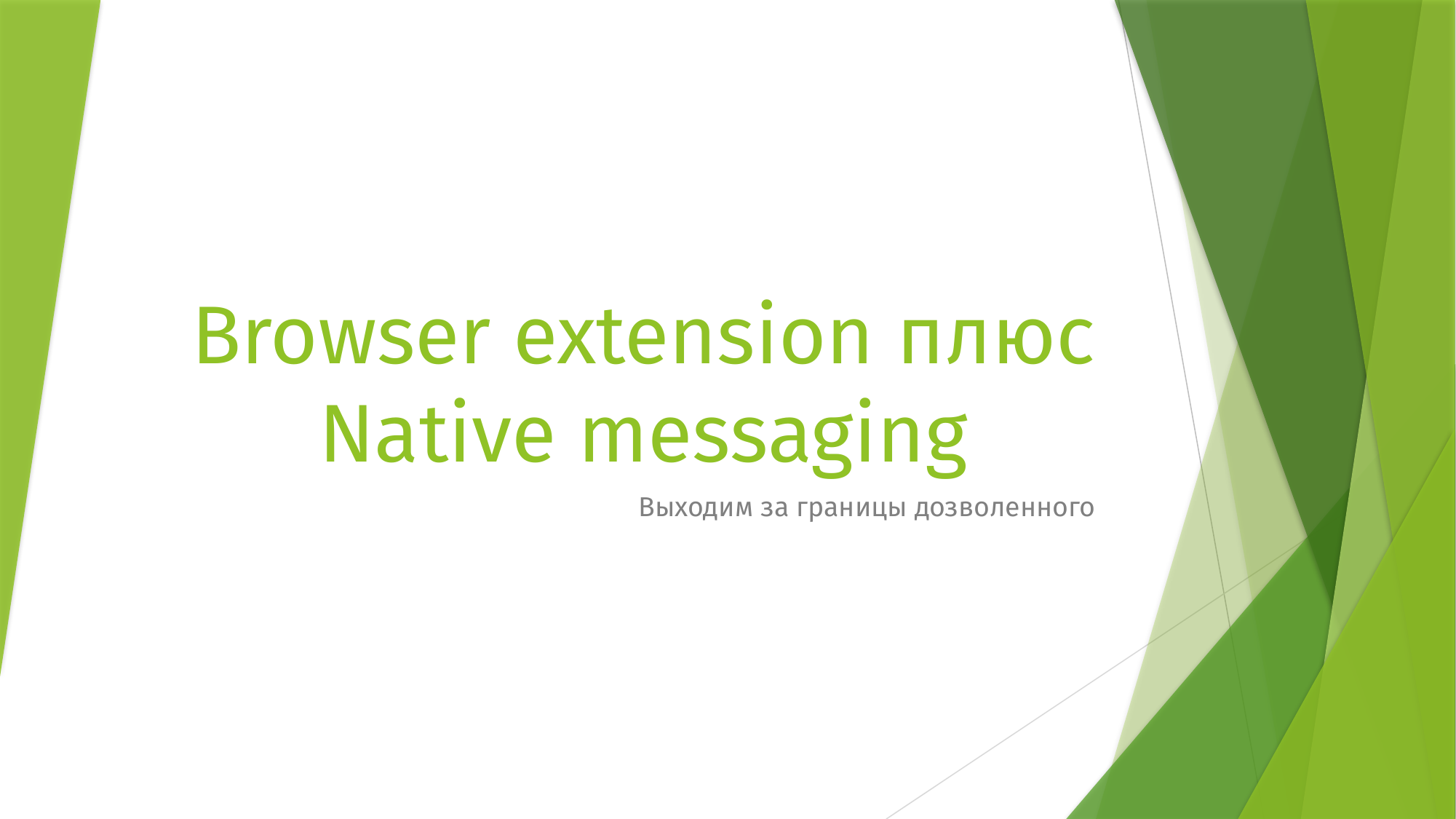

# Browser extension плюс Native messaging
Выходим за границы дозволенного